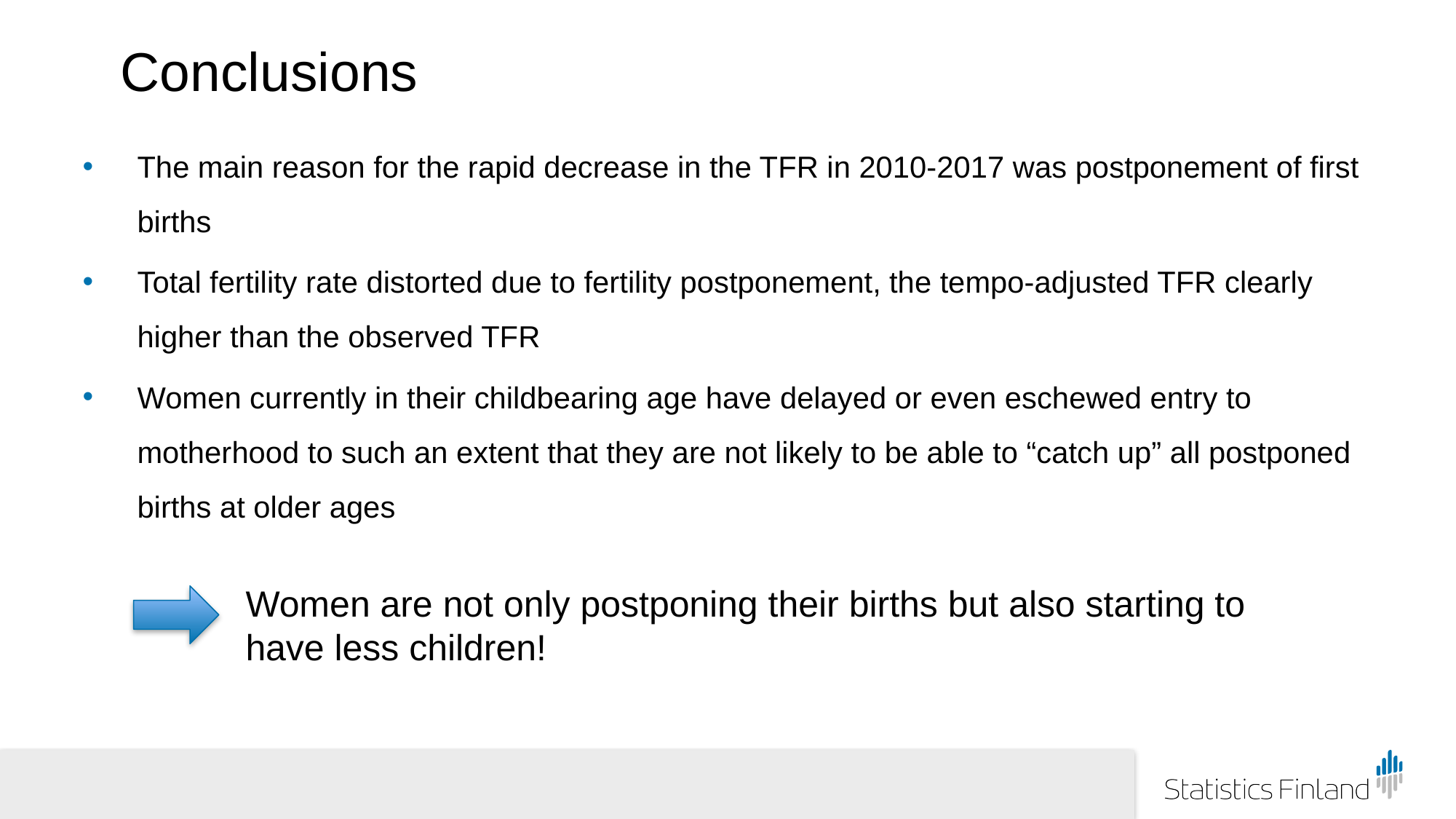

# Conclusions
The main reason for the rapid decrease in the TFR in 2010-2017 was postponement of first births
Total fertility rate distorted due to fertility postponement, the tempo-adjusted TFR clearly  higher than the observed TFR
Women currently in their childbearing age have delayed or even eschewed entry to motherhood to such an extent that they are not likely to be able to “catch up” all postponed births at older ages

Women are not only postponing their births but also starting to have less children!